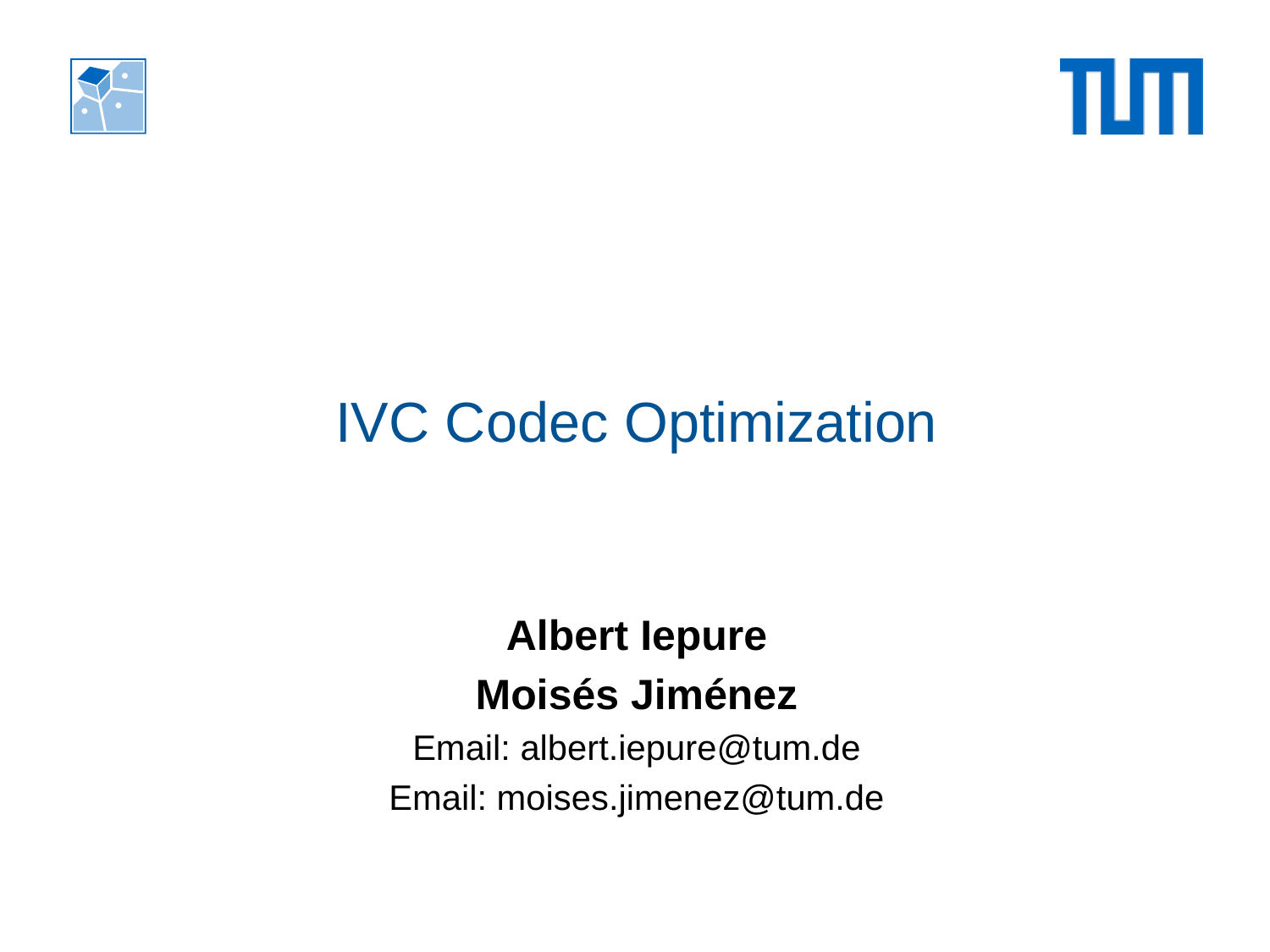

# IVC Codec Optimization
Albert Iepure
Moisés Jiménez
Email: albert.iepure@tum.de
Email: moises.jimenez@tum.de